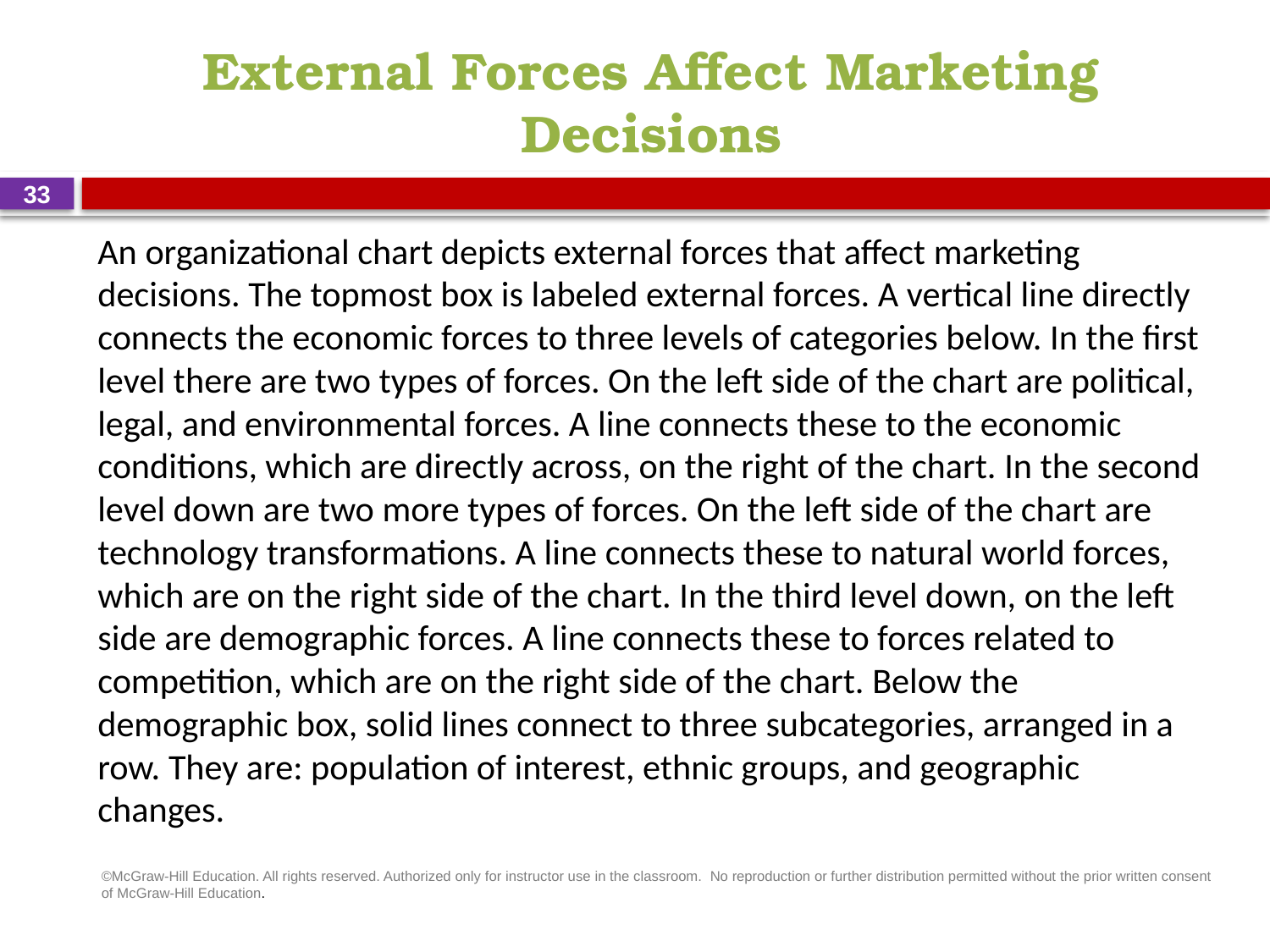

# External Forces Affect Marketing Decisions
33
An organizational chart depicts external forces that affect marketing decisions. The topmost box is labeled external forces. A vertical line directly connects the economic forces to three levels of categories below. In the first level there are two types of forces. On the left side of the chart are political, legal, and environmental forces. A line connects these to the economic conditions, which are directly across, on the right of the chart. In the second level down are two more types of forces. On the left side of the chart are technology transformations. A line connects these to natural world forces, which are on the right side of the chart. In the third level down, on the left side are demographic forces. A line connects these to forces related to competition, which are on the right side of the chart. Below the demographic box, solid lines connect to three subcategories, arranged in a row. They are: population of interest, ethnic groups, and geographic changes.

©McGraw-Hill Education. All rights reserved. Authorized only for instructor use in the classroom.  No reproduction or further distribution permitted without the prior written consent of McGraw-Hill Education.